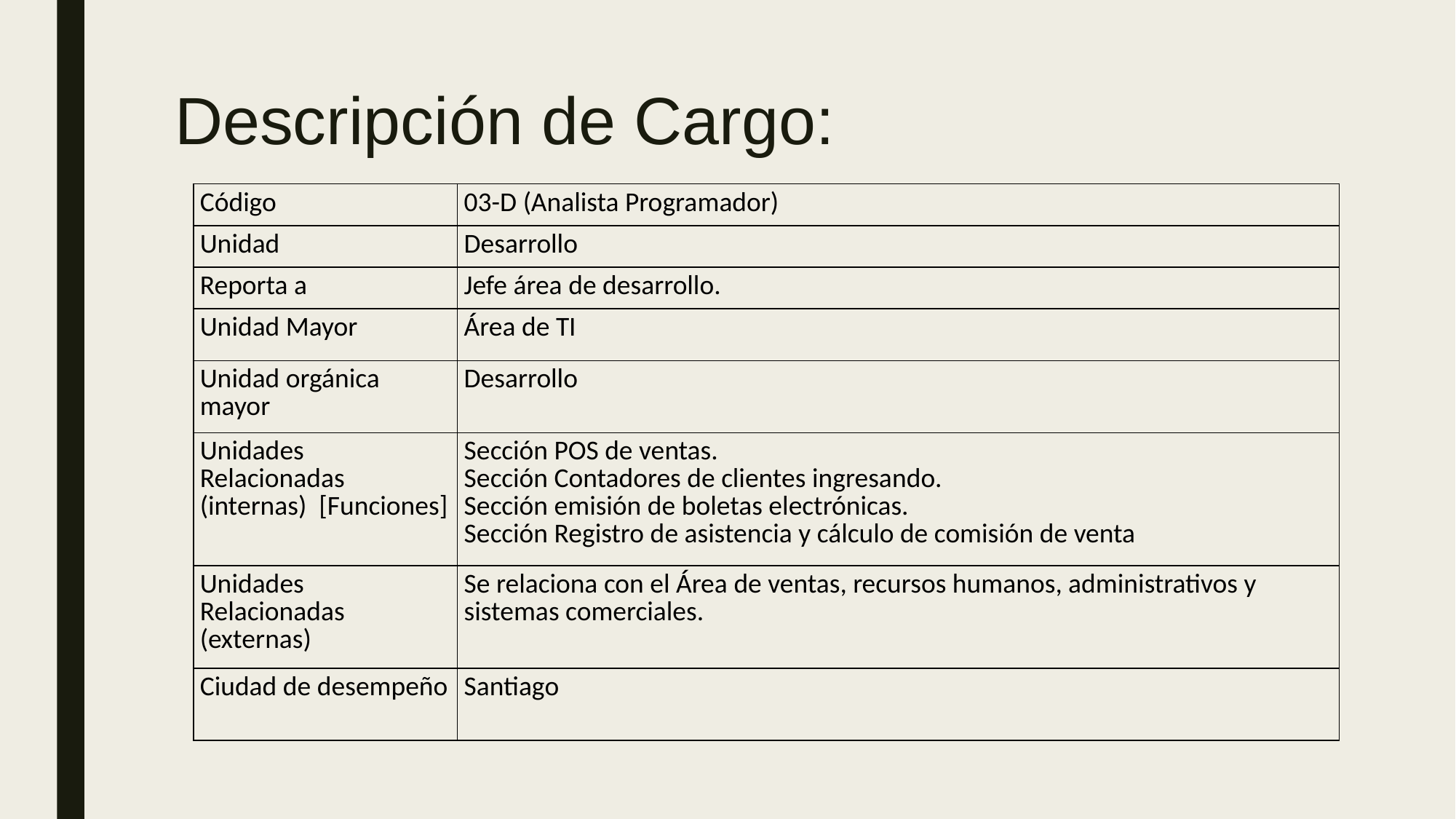

# Descripción de Cargo:
| Código | 03-D (Analista Programador) |
| --- | --- |
| Unidad | Desarrollo |
| Reporta a | Jefe área de desarrollo. |
| Unidad Mayor | Área de TI |
| Unidad orgánica mayor | Desarrollo |
| Unidades Relacionadas (internas)  [Funciones] | Sección POS de ventas. Sección Contadores de clientes ingresando. Sección emisión de boletas electrónicas. Sección Registro de asistencia y cálculo de comisión de venta |
| Unidades Relacionadas (externas) | Se relaciona con el Área de ventas, recursos humanos, administrativos y sistemas comerciales. |
| Ciudad de desempeño | Santiago |